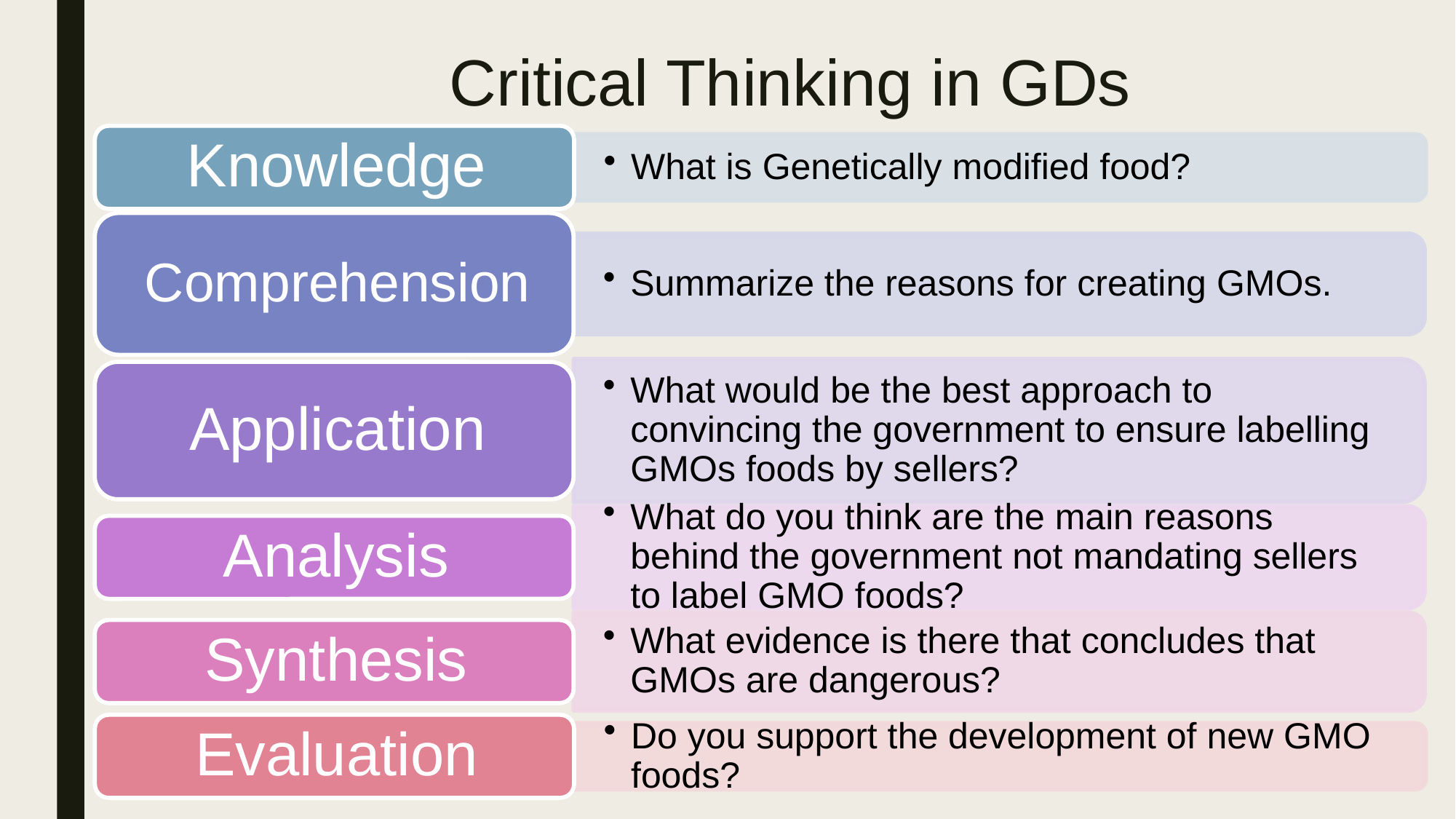

# Critical Thinking in GDs
What is Genetically modified food?
Knowledge
Summarize the reasons for creating GMOs.
Comprehension
What would be the best approach to convincing the government to ensure labelling GMOs foods by sellers?
Application
What do you think are the main reasons behind the government not mandating sellers to label GMO foods?
Analysis
What evidence is there that concludes that GMOs are dangerous?
Synthesis
Do you support the development of new GMO foods?
Evaluation